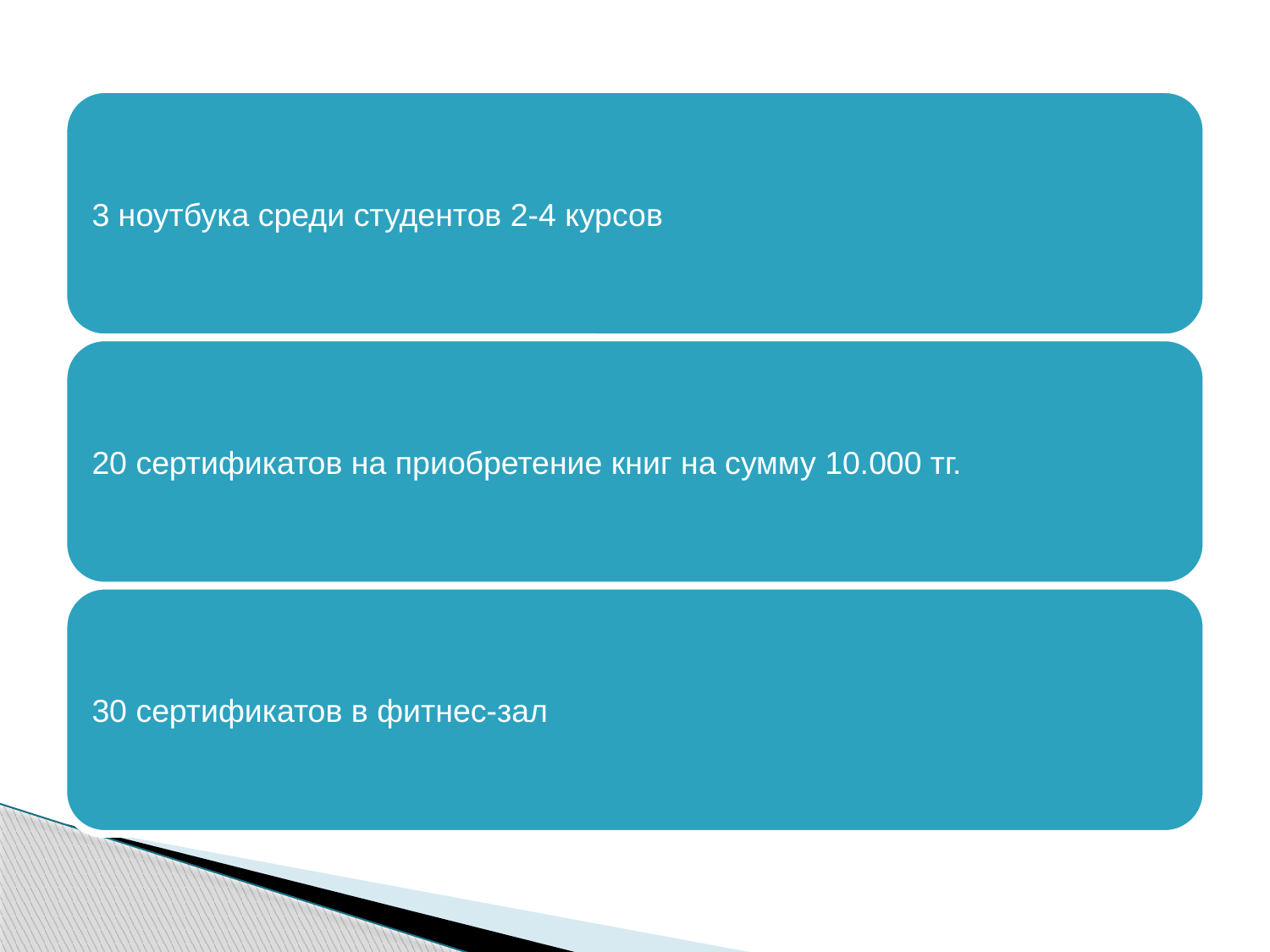

3 ноутбука среди студентов 2-4 курсов
20 сертификатов на приобретение книг на сумму 10.000 тг.
30 сертификатов в фитнес-зал